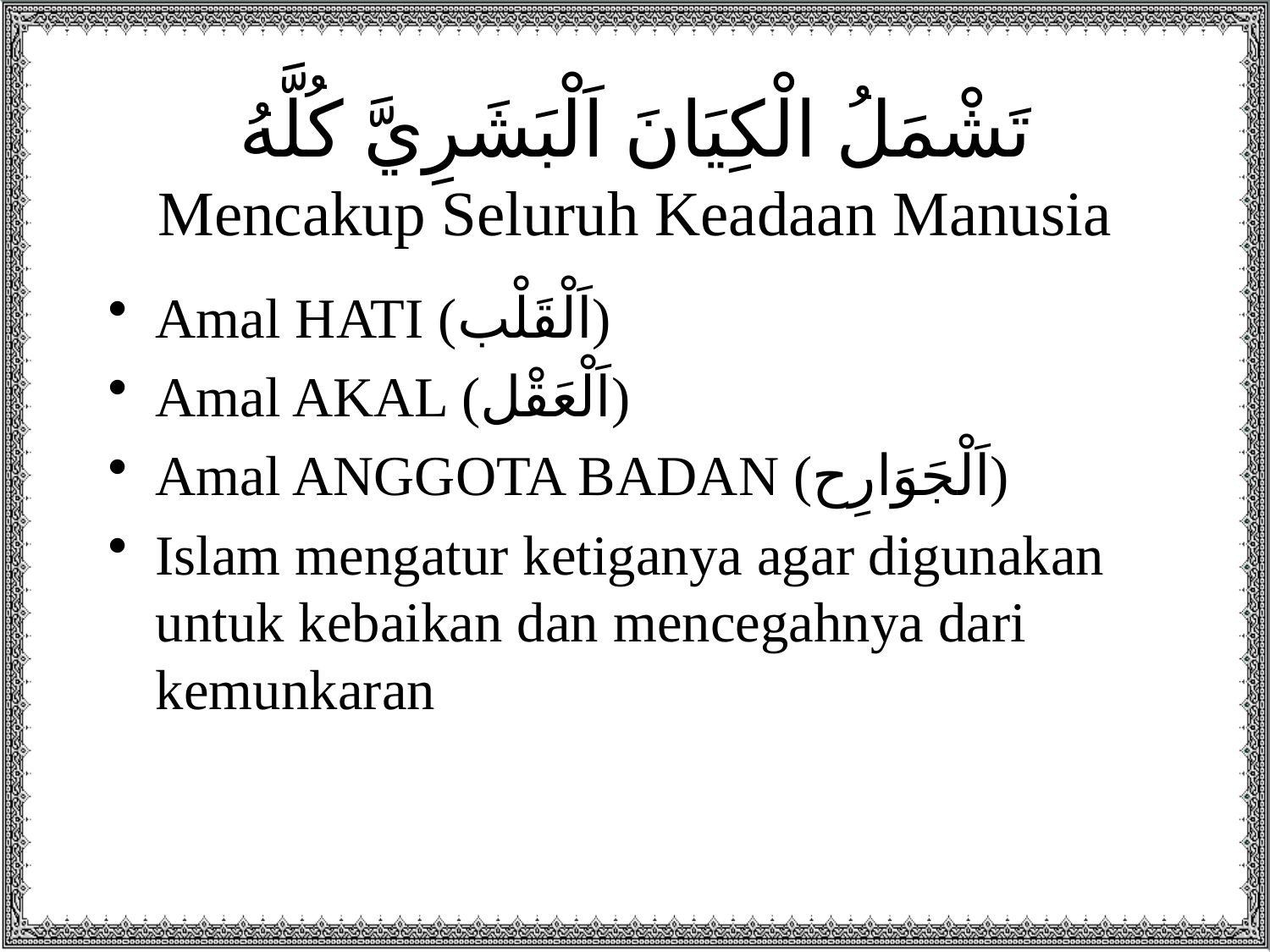

# تَشْمَلُ الْكِيَانَ اَلْبَشَرِيَّ كُلَّهُ Mencakup Seluruh Keadaan Manusia
Amal HATI (اَلْقَلْب)
Amal AKAL (اَلْعَقْل)
Amal ANGGOTA BADAN (اَلْجَوَارِح)
Islam mengatur ketiganya agar digunakan untuk kebaikan dan mencegahnya dari kemunkaran